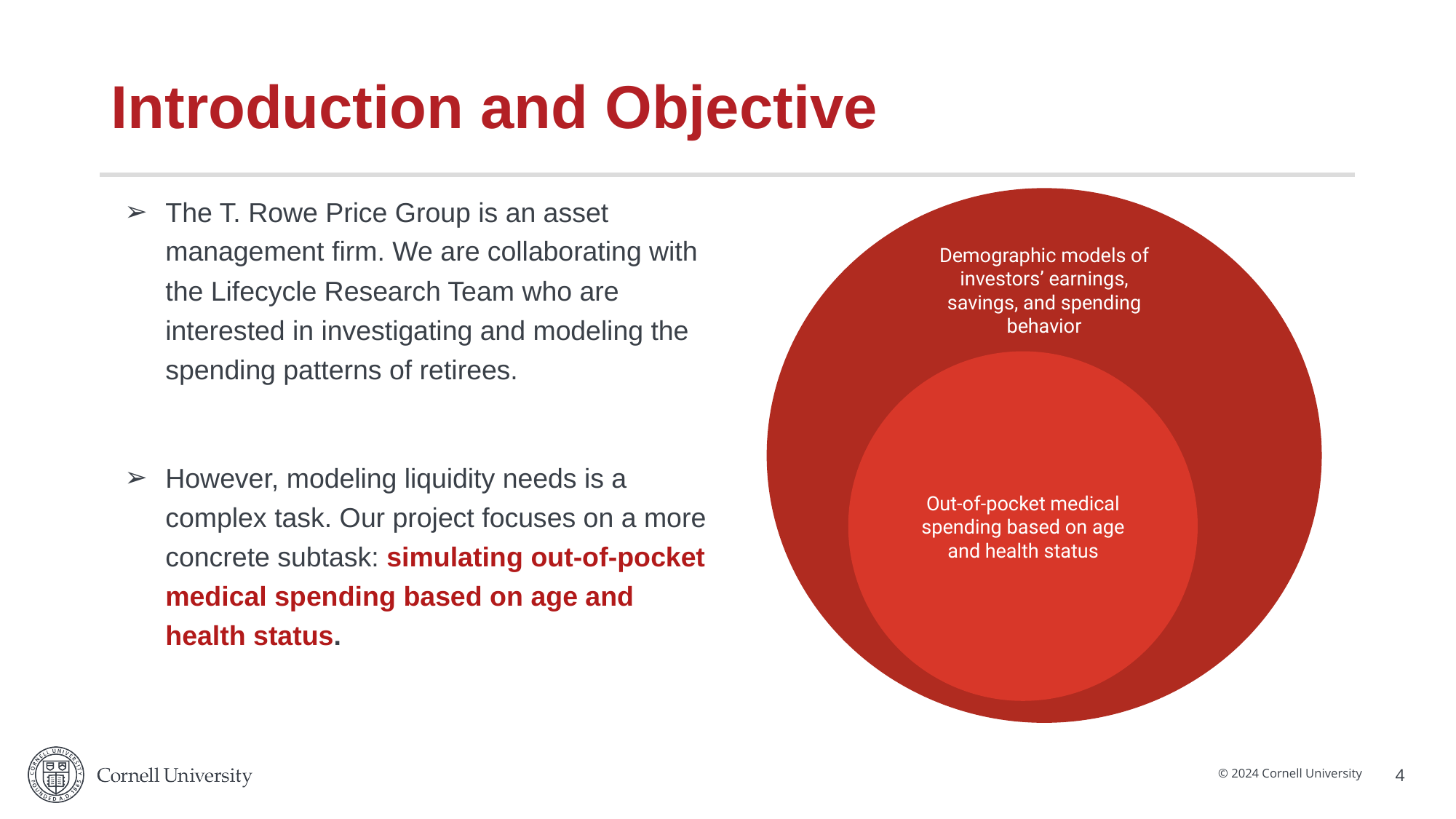

# Introduction and Objective
The T. Rowe Price Group is an asset management firm. We are collaborating with the Lifecycle Research Team who are interested in investigating and modeling the spending patterns of retirees.

However, modeling liquidity needs is a complex task. Our project focuses on a more concrete subtask: simulating out-of-pocket medical spending based on age and health status.

Demographic models of investors’ earnings, savings, and spending behavior

Out-of-pocket medical spending based on age and health status